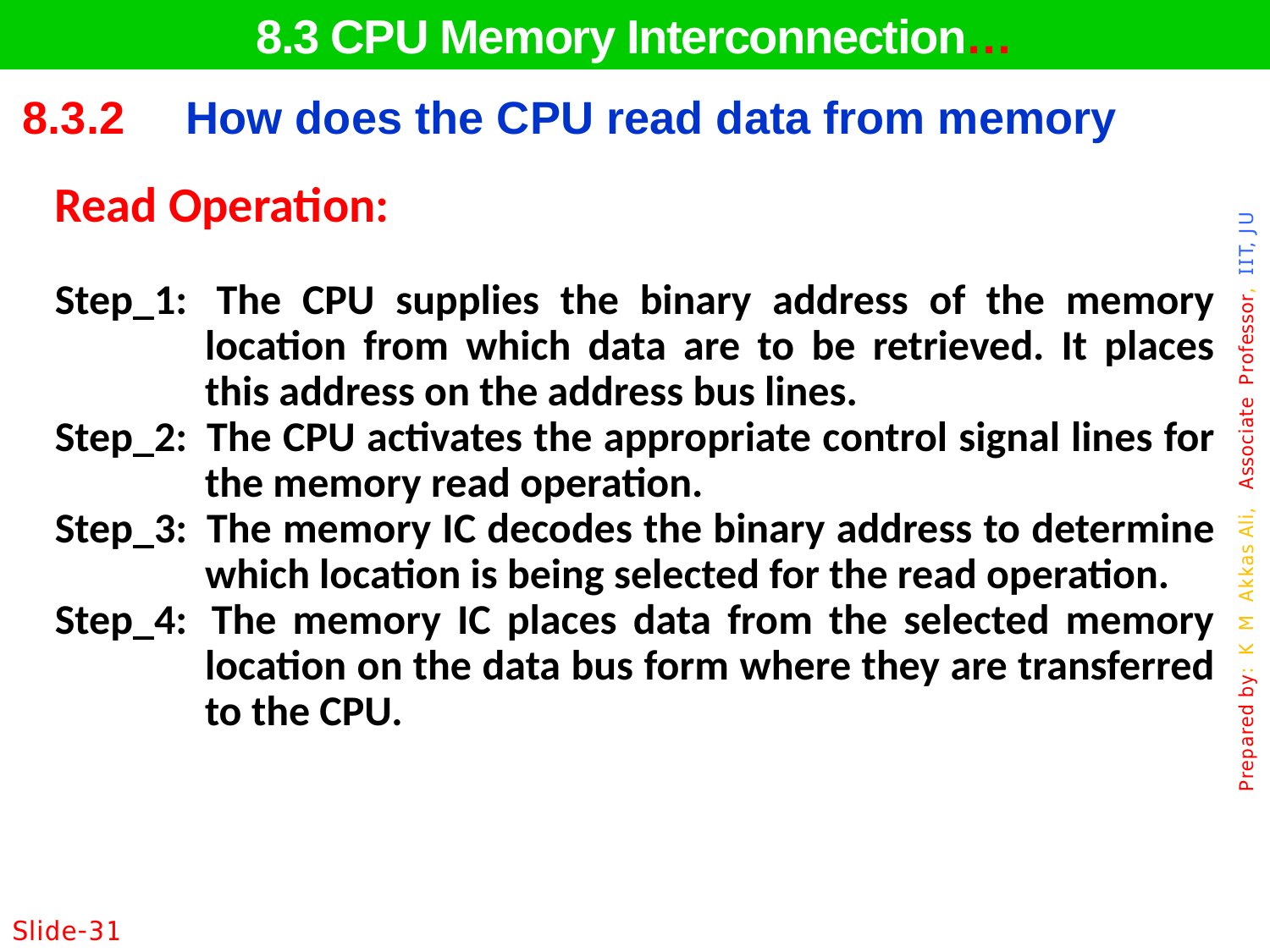

8.3 CPU Memory Interconnection…
| 8.3.2 | How does the CPU read data from memory |
| --- | --- |
Read Operation:

Step_1: 	The CPU supplies the binary address of the memory location from which data are to be retrieved. It places this address on the address bus lines.
Step_2: 	The CPU activates the appropriate control signal lines for the memory read operation.
Step_3: 	The memory IC decodes the binary address to determine which location is being selected for the read operation.
Step_4: 	The memory IC places data from the selected memory location on the data bus form where they are transferred to the CPU.

Slide-31